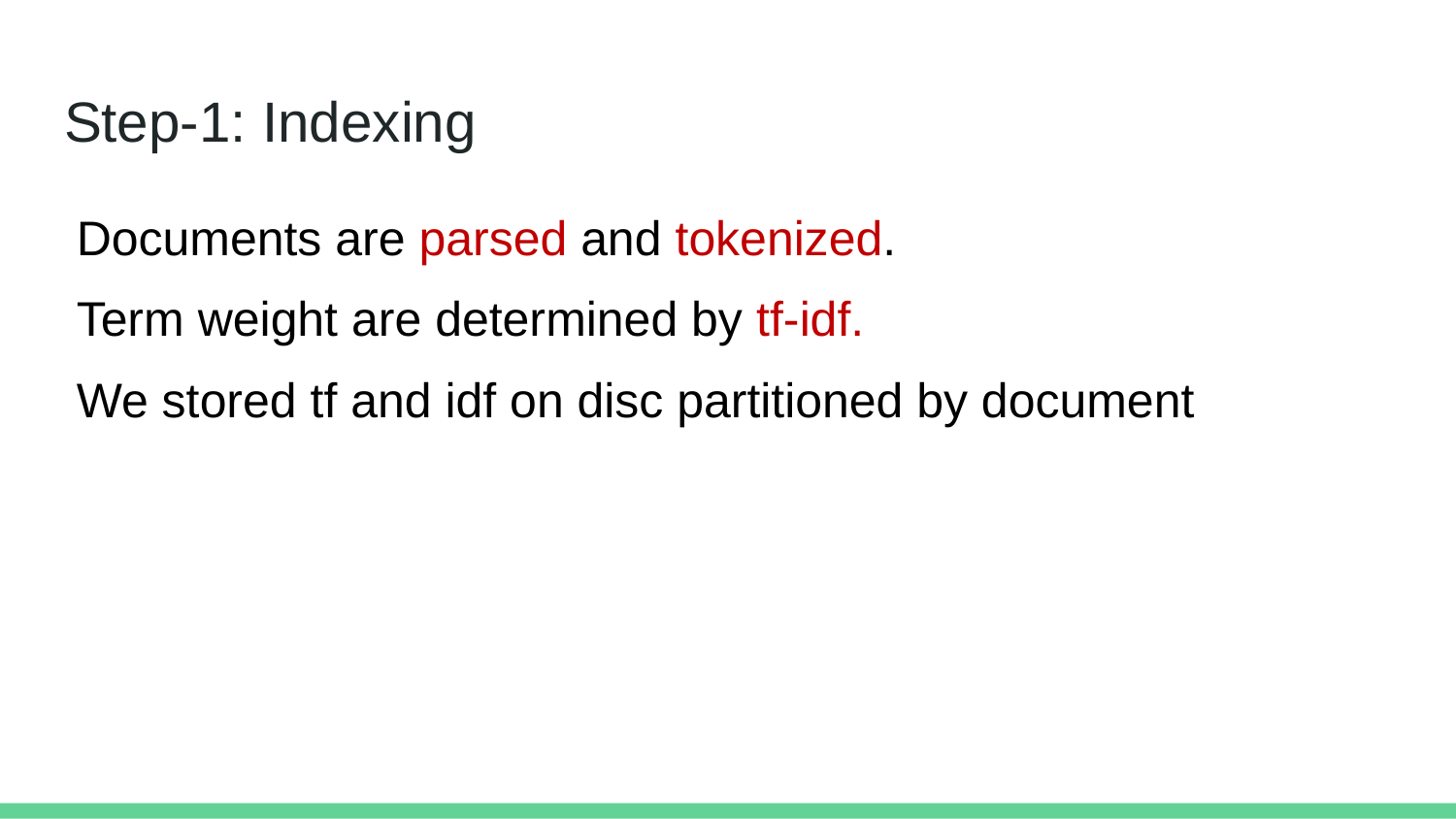

# Step-1: Indexing
Documents are parsed and tokenized.
Term weight are determined by tf-idf.
We stored tf and idf on disc partitioned by document